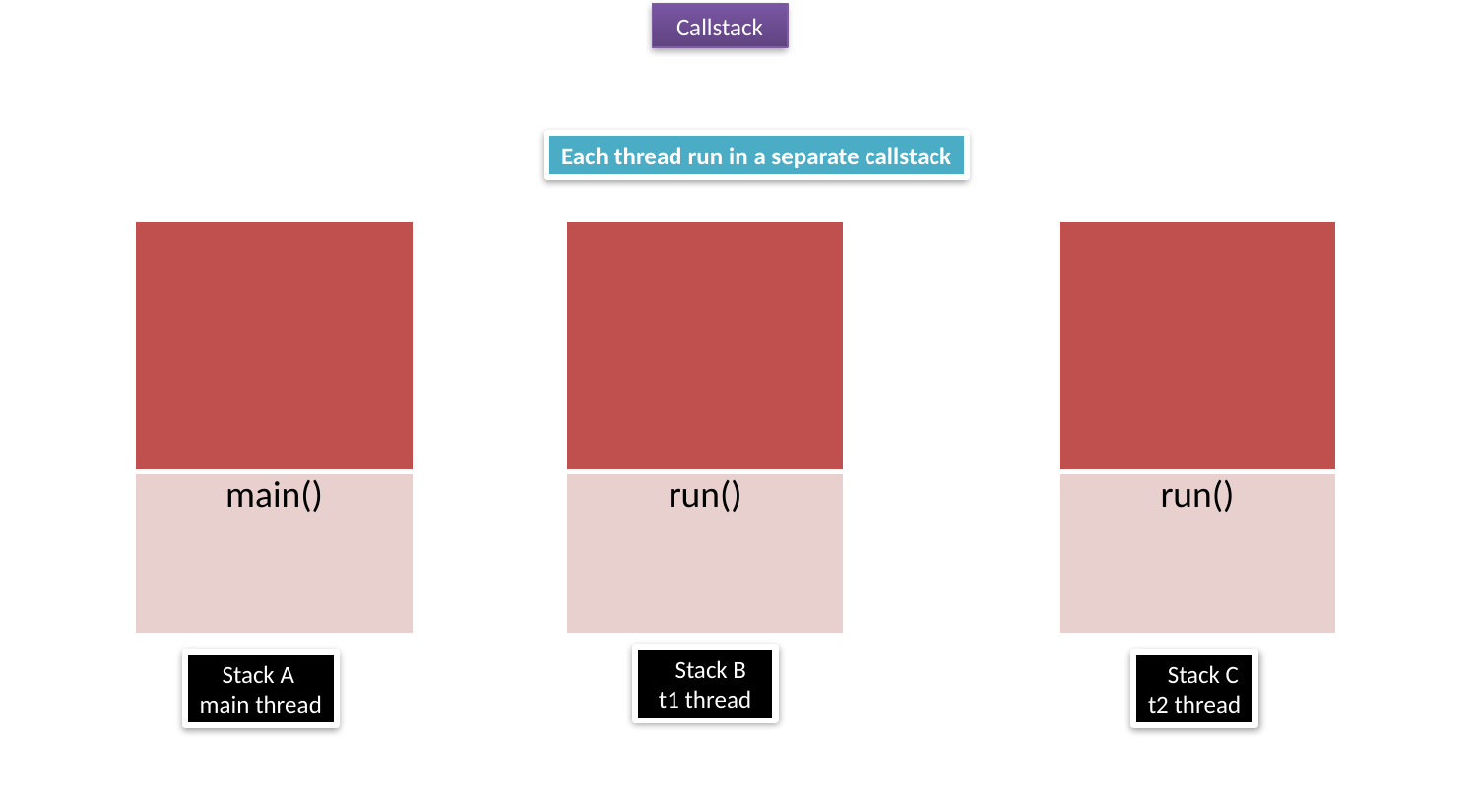

Callstack
Each thread run in a separate callstack
|  |
| --- |
| main() |
|  |
| --- |
| run() |
|  |
| --- |
| run() |
  Stack B
t1 thread
   Stack C
t2 thread
    Stack A
main thread